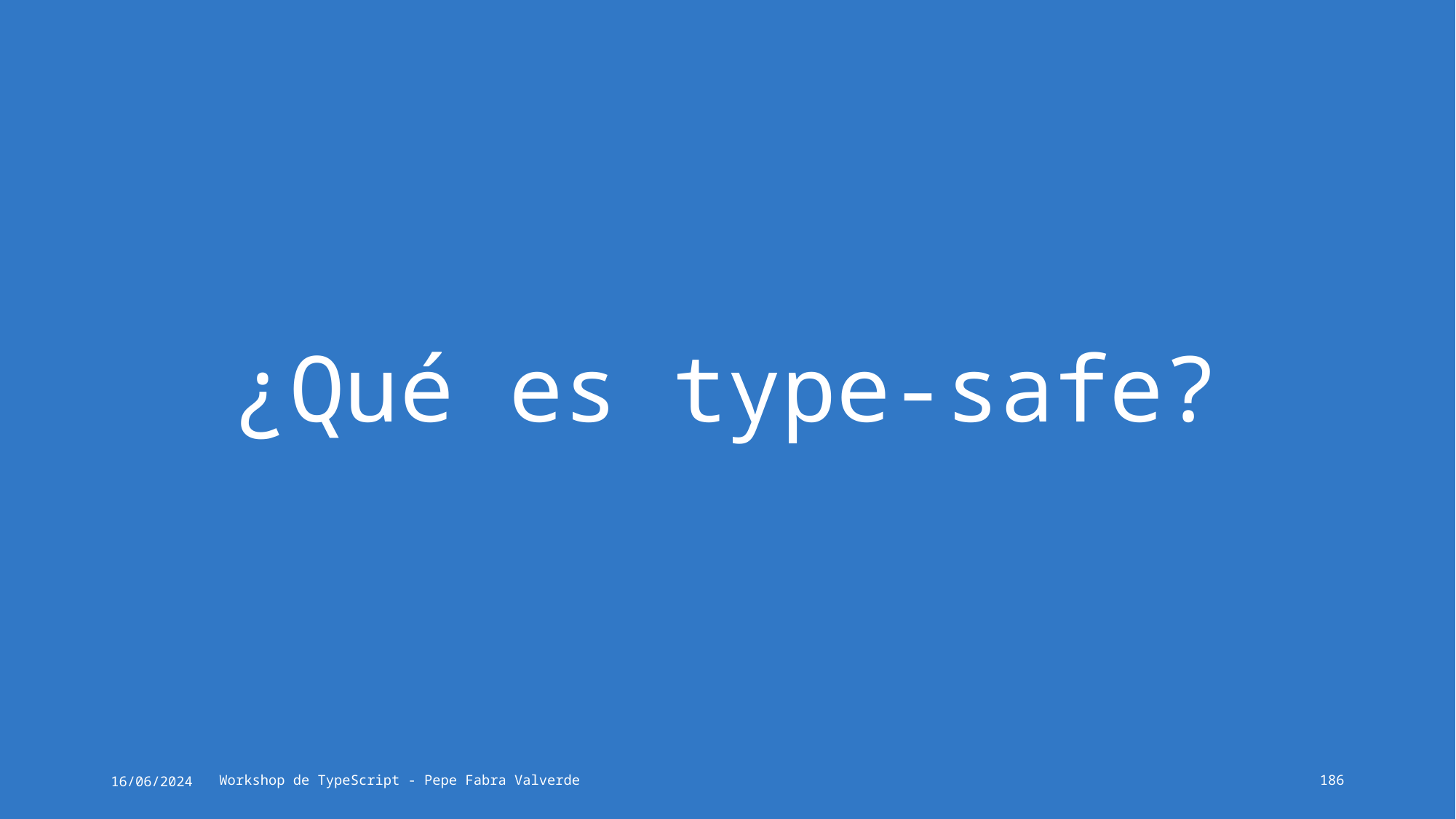

# ¿Qué es type-safe?
16/06/2024
Workshop de TypeScript - Pepe Fabra Valverde
186